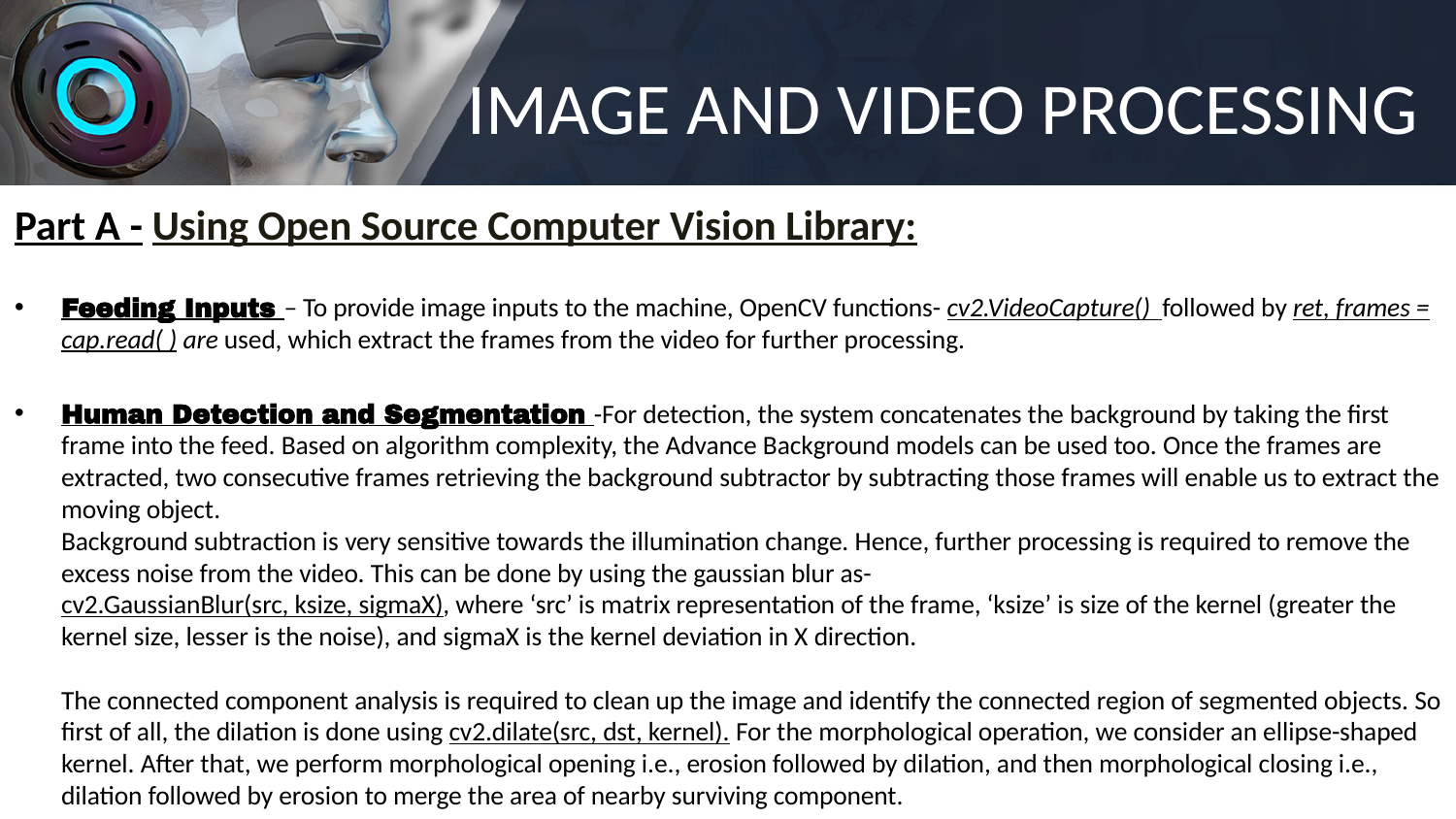

# IMAGE AND VIDEO PROCESSING
Part A - Using Open Source Computer Vision Library:

Feeding Inputs – To provide image inputs to the machine, OpenCV functions- cv2.VideoCapture()  followed by ret, frames = cap.read( ) are used, which extract the frames from the video for further processing.

Human Detection and Segmentation -For detection, the system concatenates the background by taking the first frame into the feed. Based on algorithm complexity, the Advance Background models can be used too. Once the frames are extracted, two consecutive frames retrieving the background subtractor by subtracting those frames will enable us to extract the moving object.
Background subtraction is very sensitive towards the illumination change. Hence, further processing is required to remove the excess noise from the video. This can be done by using the gaussian blur as-
cv2.GaussianBlur(src, ksize, sigmaX), where ‘src’ is matrix representation of the frame, ‘ksize’ is size of the kernel (greater the kernel size, lesser is the noise), and sigmaX is the kernel deviation in X direction.
The connected component analysis is required to clean up the image and identify the connected region of segmented objects. So first of all, the dilation is done using cv2.dilate(src, dst, kernel). For the morphological operation, we consider an ellipse-shaped kernel. After that, we perform morphological opening i.e., erosion followed by dilation, and then morphological closing i.e., dilation followed by erosion to merge the area of nearby surviving component.